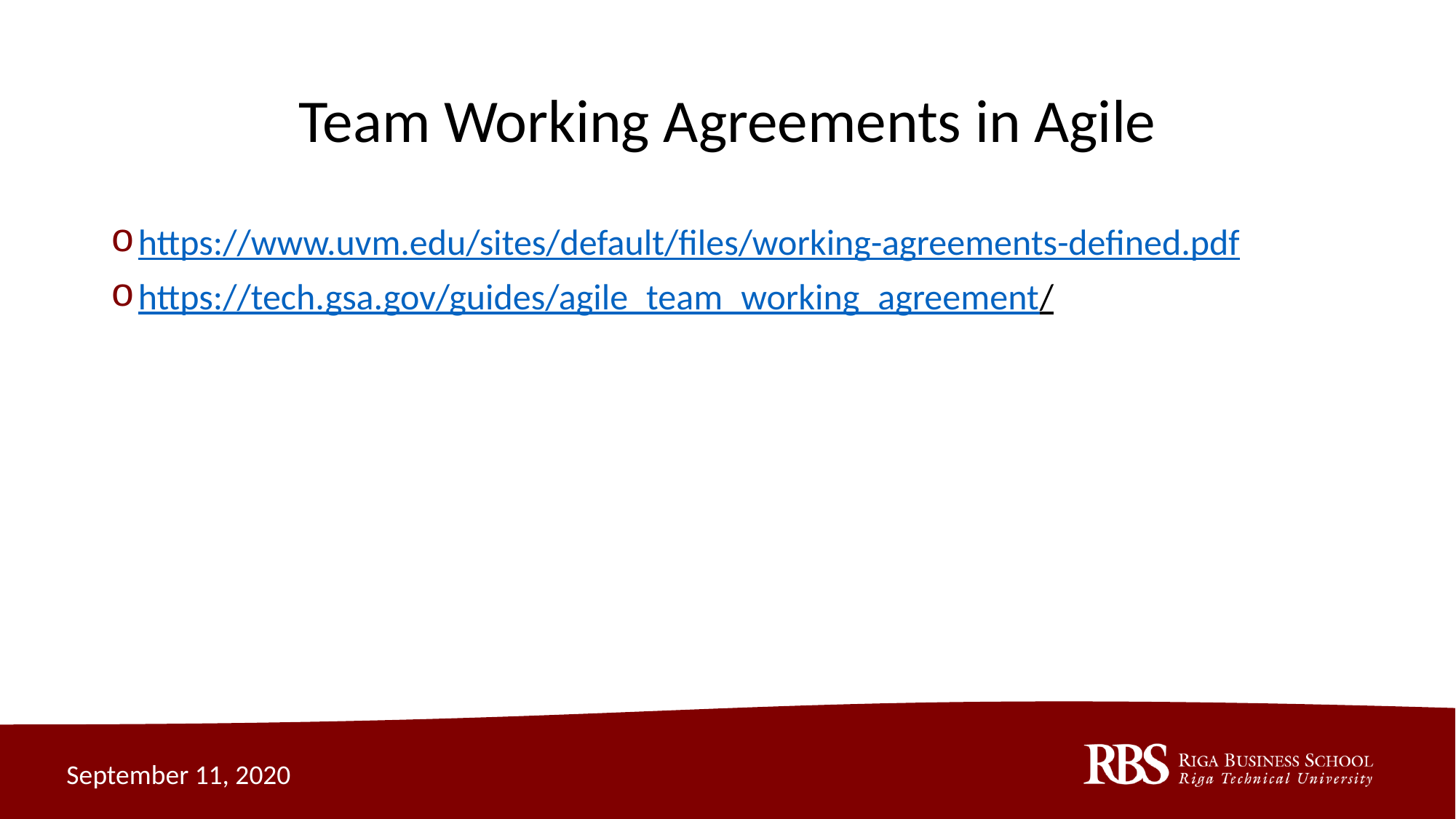

# Team Working Agreements in Agile
https://www.uvm.edu/sites/default/files/working-agreements-defined.pdf
https://tech.gsa.gov/guides/agile_team_working_agreement/

September 11, 2020